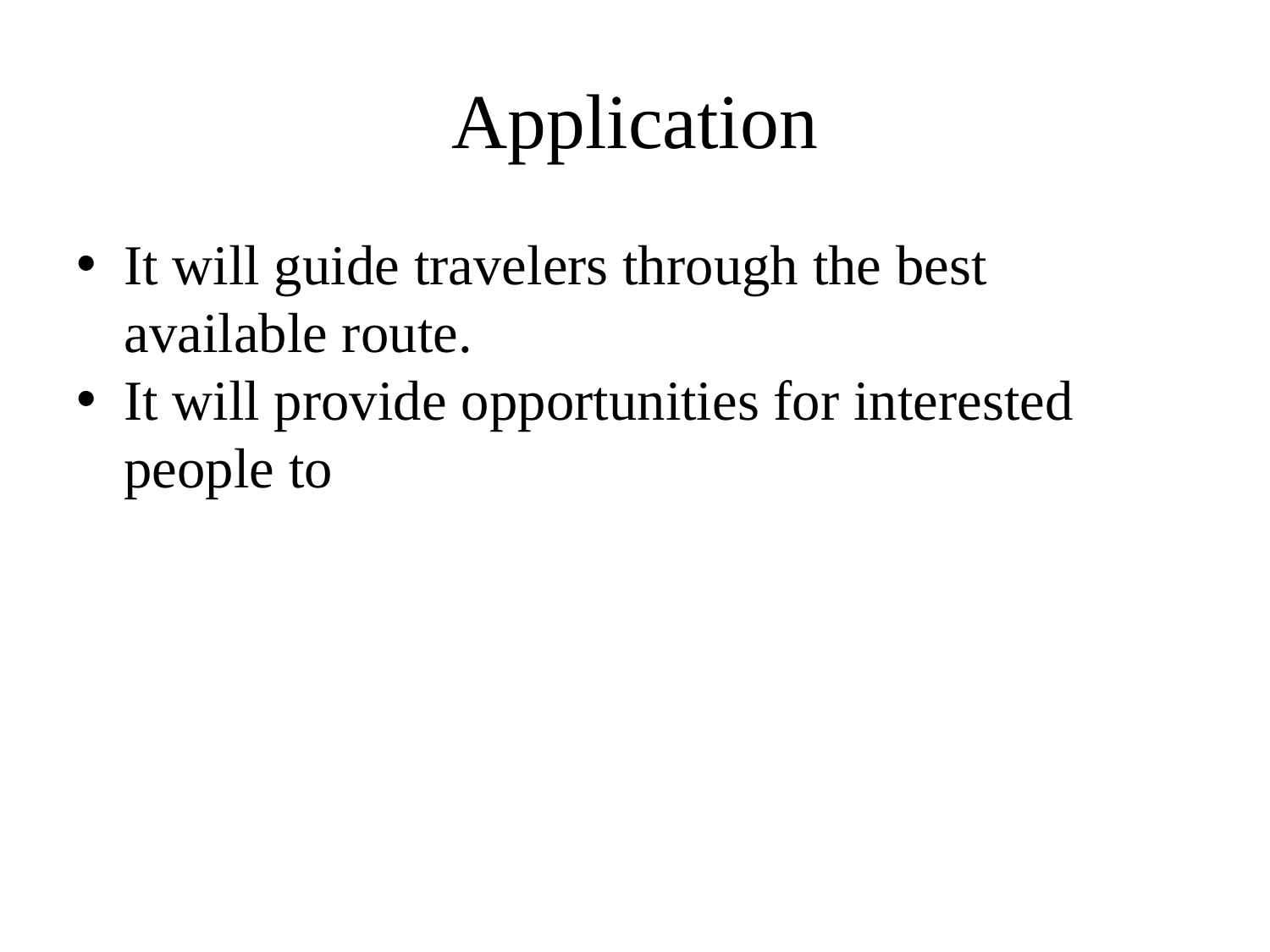

# Application
It will guide travelers through the best available route.
It will provide opportunities for interested people to